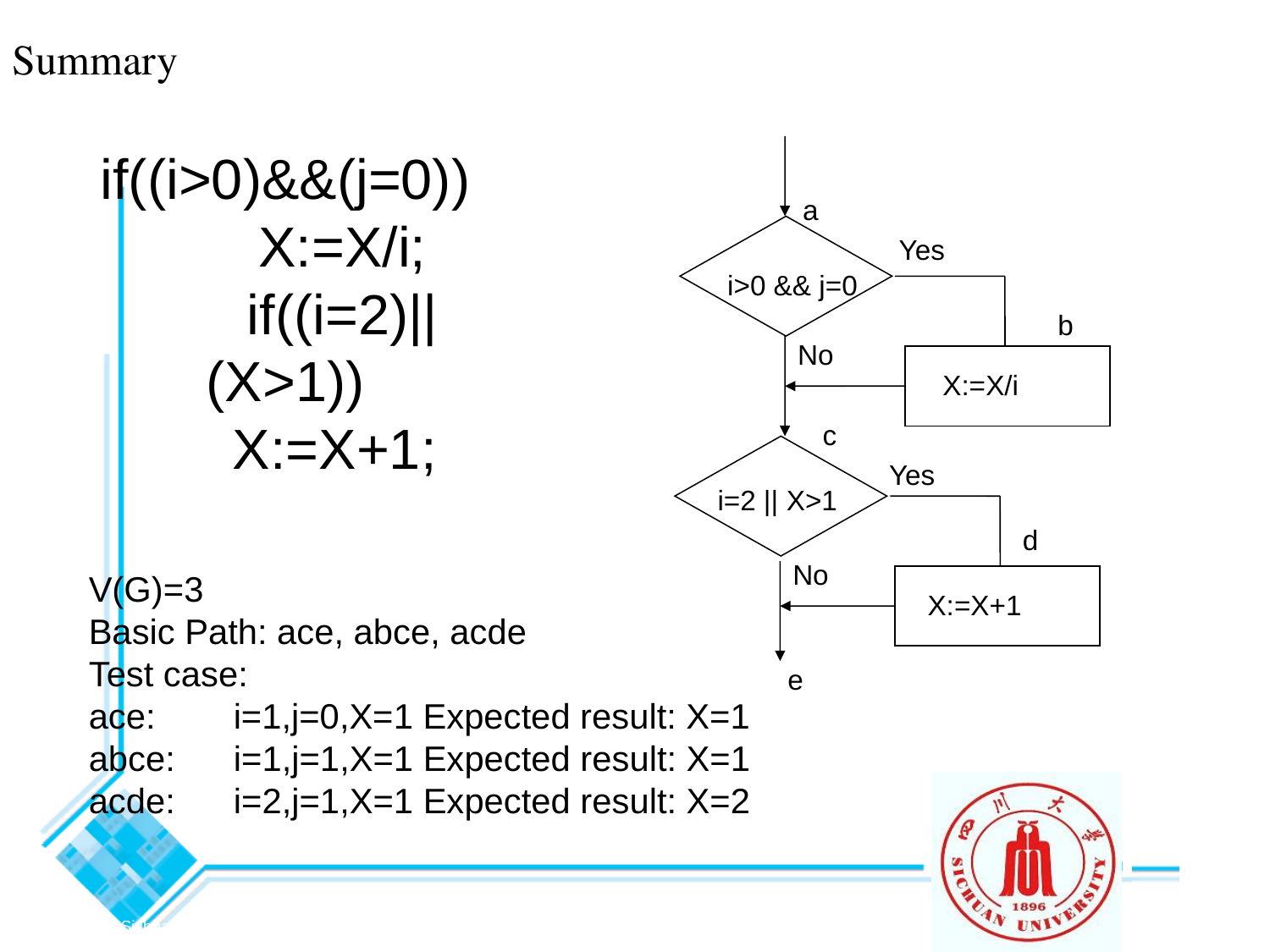

Summary
 if((i>0)&&(j=0))
X:=X/i;
if((i=2)||(X>1))
X:=X+1;

a

Yes
i>0 && j=0

b
No

X:=X/i

c

Yes
i=2 || X>1

d
No
V(G)=3
Basic Path: ace, abce, acde
Test case:
ace:        i=1,j=0,X=1 Expected result: X=1
abce:      i=1,j=1,X=1 Expected result: X=1
acde:      i=2,j=1,X=1 Expected result: X=2

X:=X+1

e
© 2010 Sichuan University All rights reserved.  |  Confidential
123